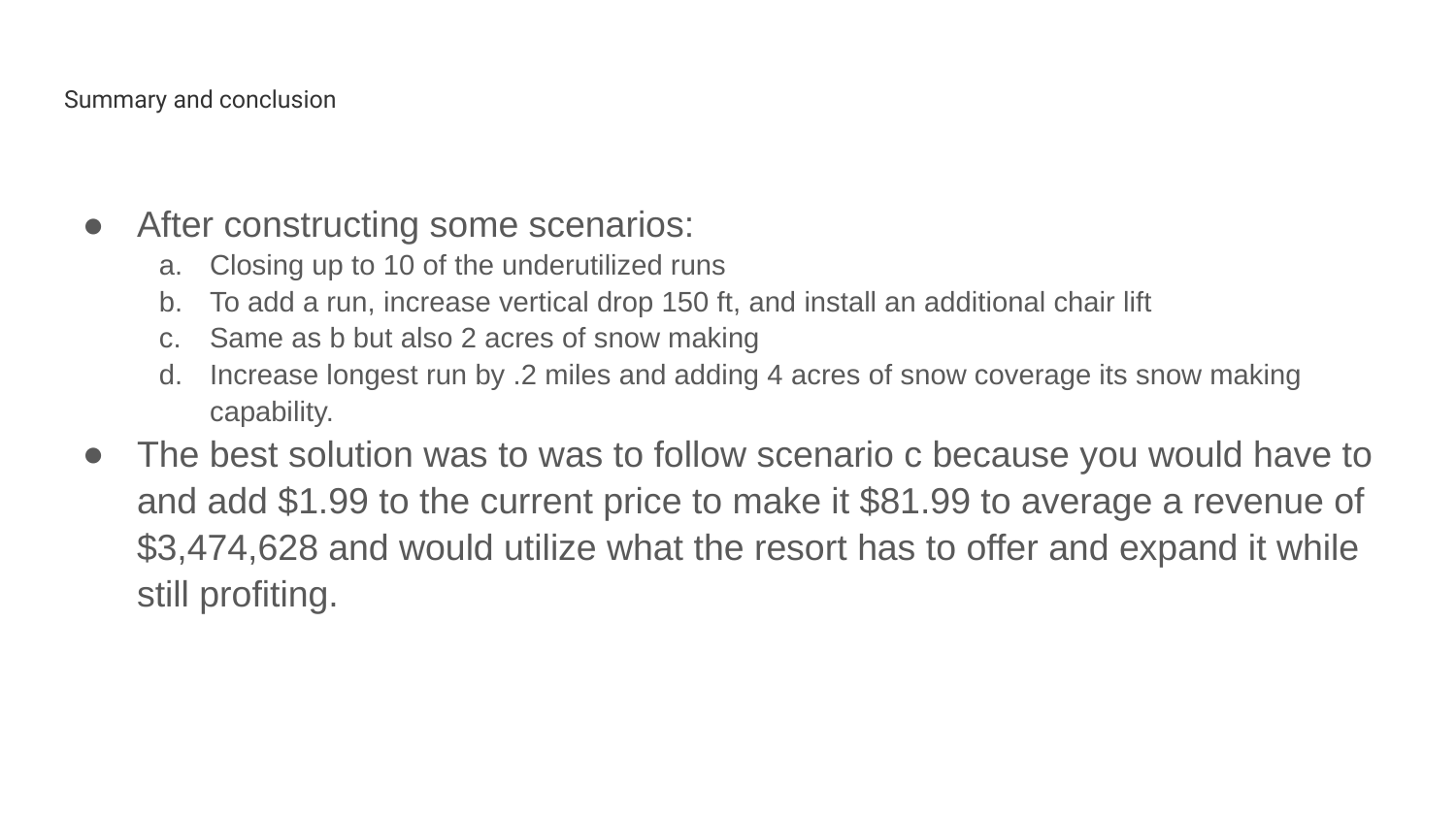

# Summary and conclusion
After constructing some scenarios:
Closing up to 10 of the underutilized runs
To add a run, increase vertical drop 150 ft, and install an additional chair lift
Same as b but also 2 acres of snow making
Increase longest run by .2 miles and adding 4 acres of snow coverage its snow making capability.
The best solution was to was to follow scenario c because you would have to and add $1.99 to the current price to make it $81.99 to average a revenue of $3,474,628 and would utilize what the resort has to offer and expand it while still profiting.